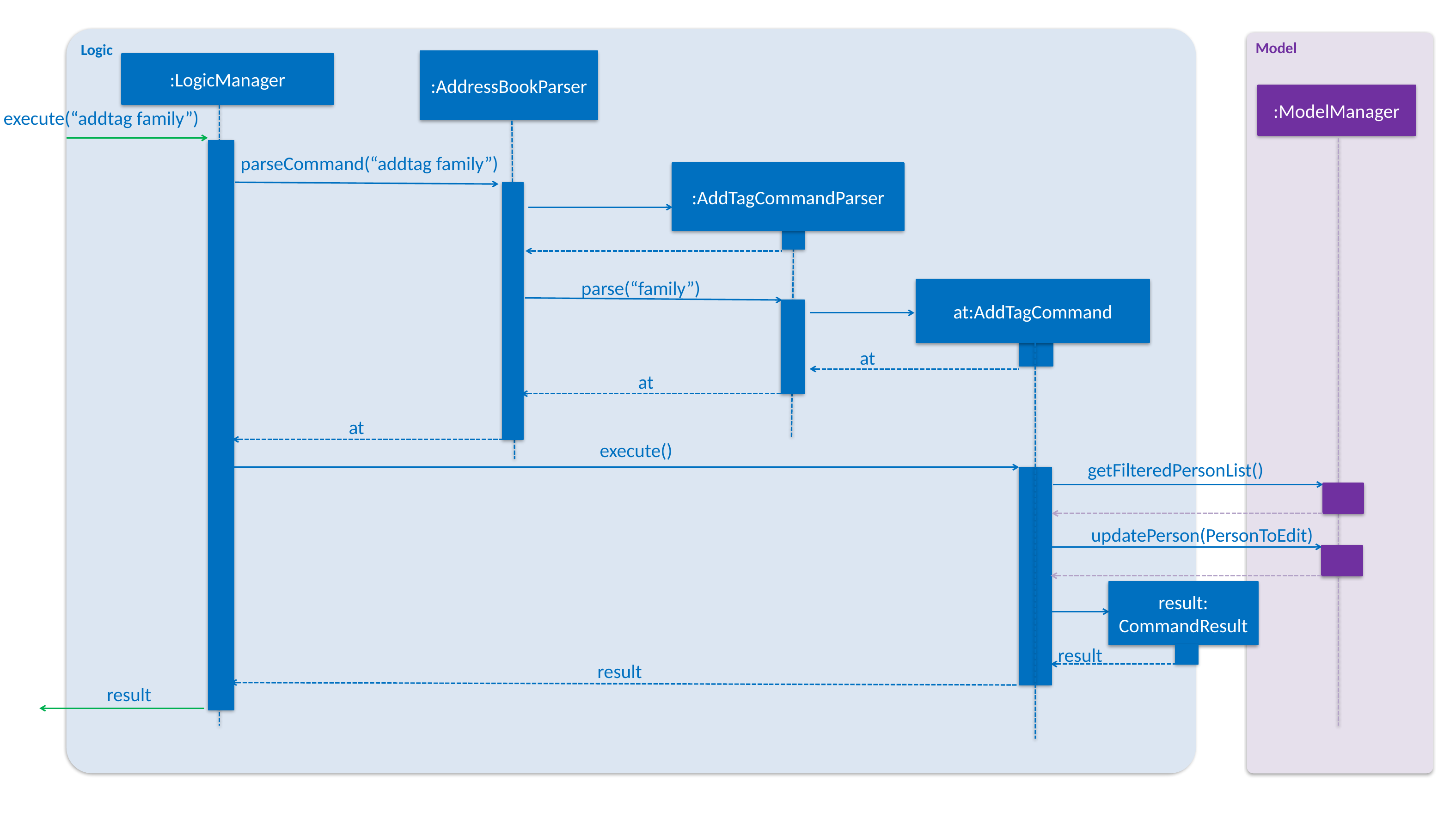

Logic
Model
:AddressBookParser
:LogicManager
:ModelManager
execute(“addtag family”)

parseCommand(“addtag family”)
:AddTagCommandParser

parse(“family”)
at:AddTagCommand

at
at
at
execute()
getFilteredPersonList()

updatePerson(PersonToEdit)

result: CommandResult
result

result
result